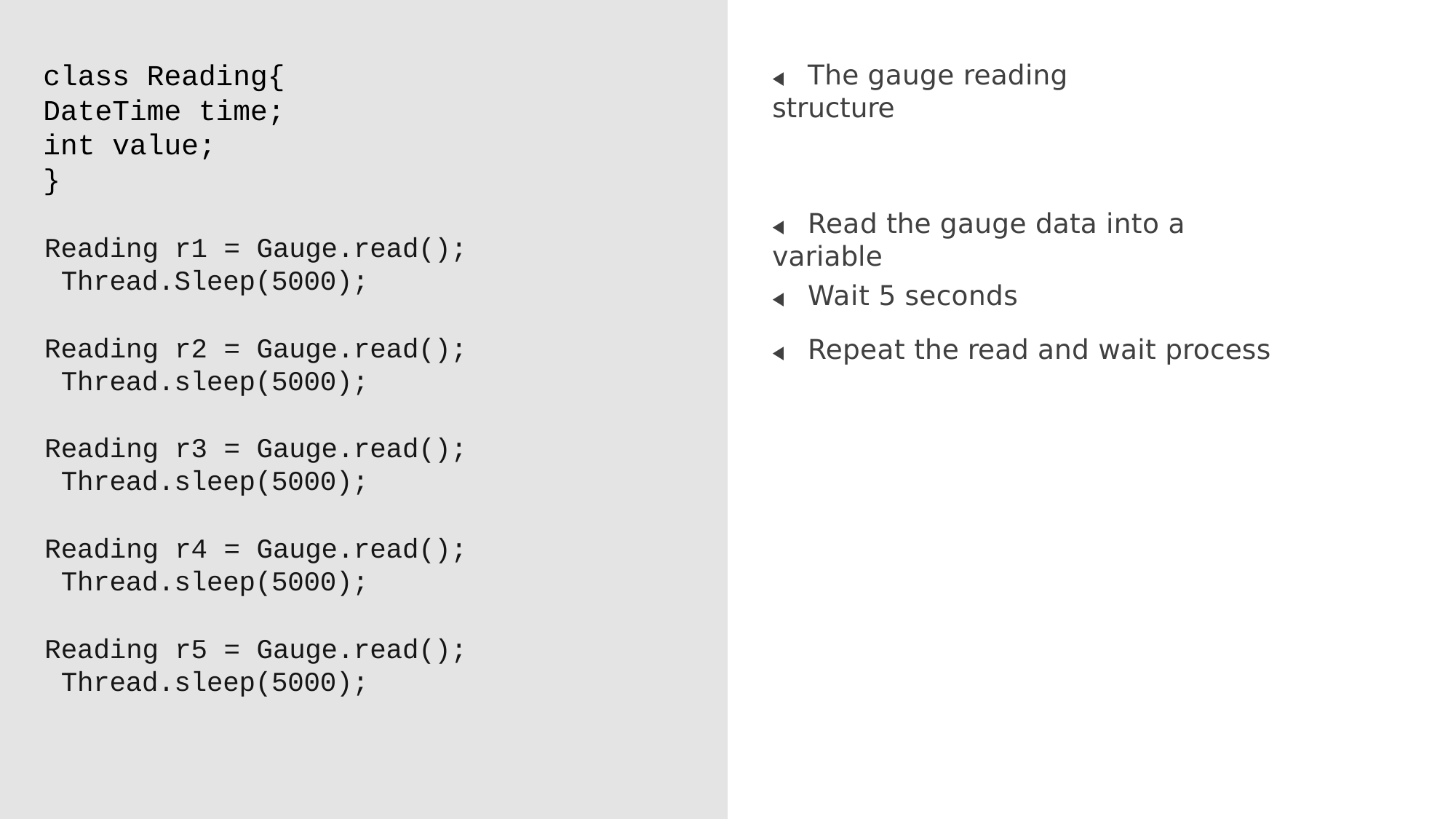

class Reading{
DateTime time;
int value;
}

Reading r1 = Gauge.read();  Thread.Sleep(5000);

Reading r2 = Gauge.read();  Thread.sleep(5000);

Reading r3 = Gauge.read();  Thread.sleep(5000);

Reading r4 = Gauge.read();  Thread.sleep(5000);

Reading r5 = Gauge.read();  Thread.sleep(5000);
# ◀	The gauge reading structure
◀	Read the gauge data into a variable
◀	Wait 5 seconds
◀	Repeat the read and wait process
7